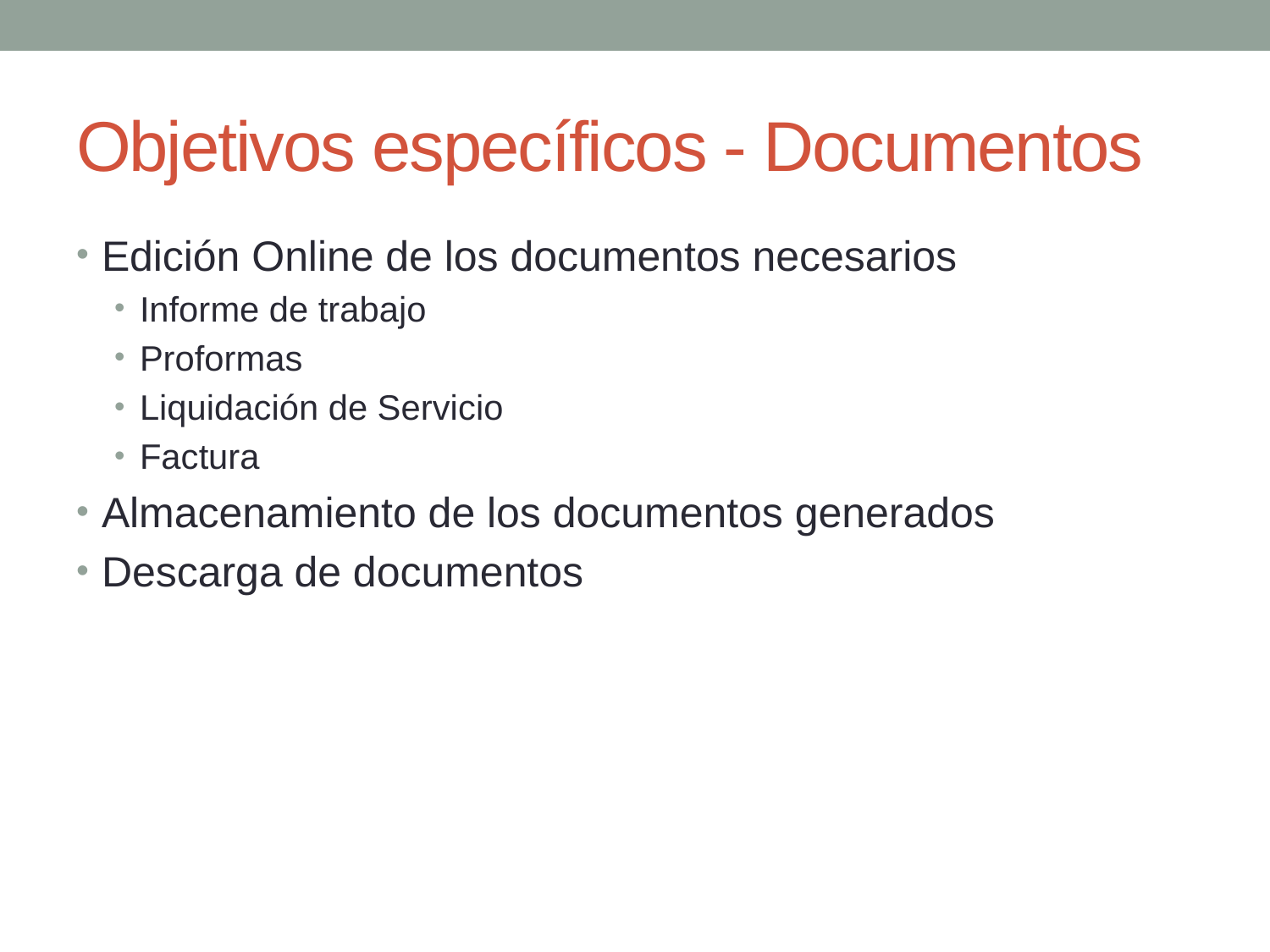

# Objetivos específicos - Documentos
Edición Online de los documentos necesarios
Informe de trabajo
Proformas
Liquidación de Servicio
Factura
Almacenamiento de los documentos generados
Descarga de documentos